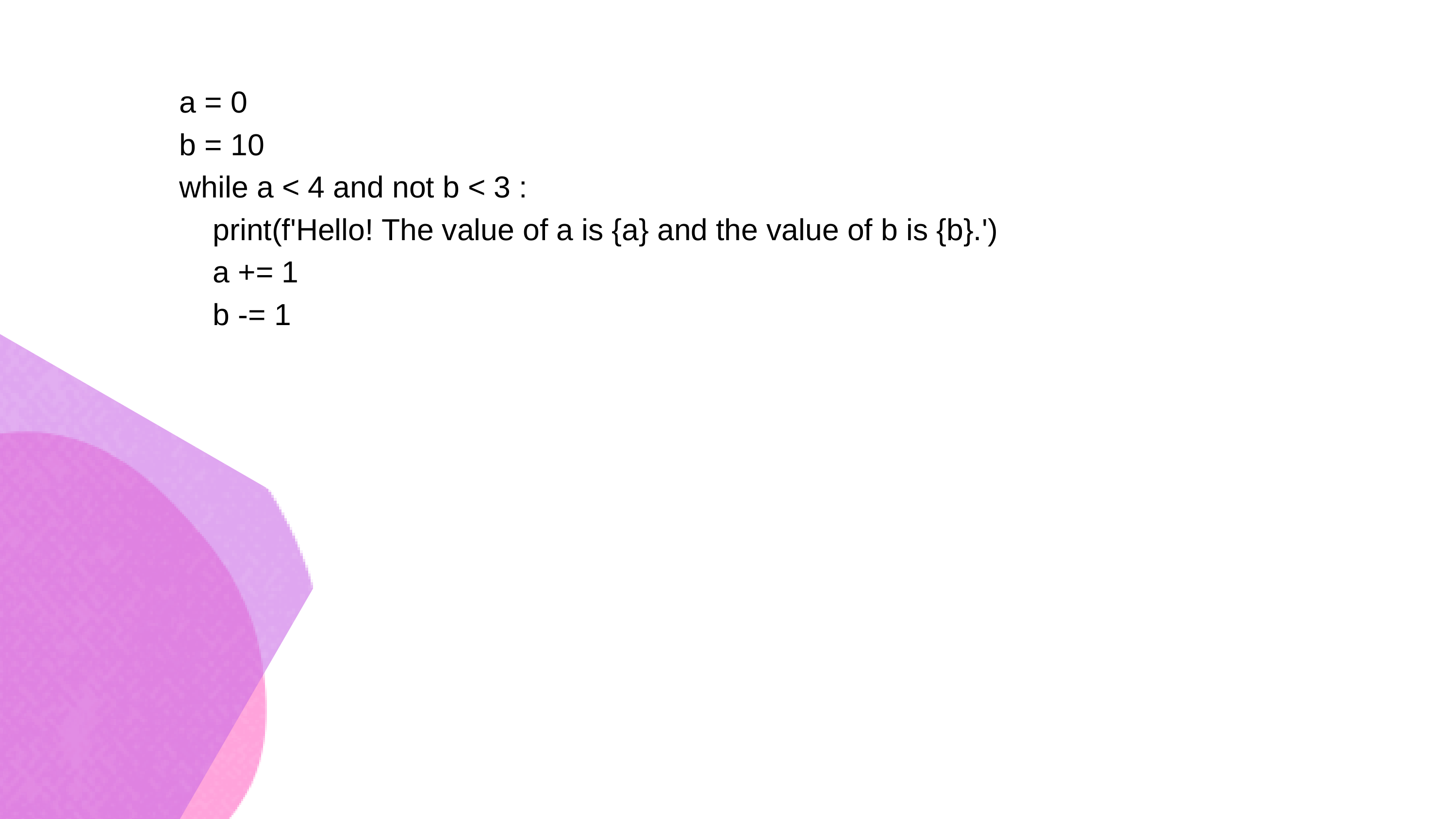

a = 0
b = 10
while a < 4 and not b < 3 :
    print(f'Hello! The value of a is {a} and the value of b is {b}.')
    a += 1
    b -= 1